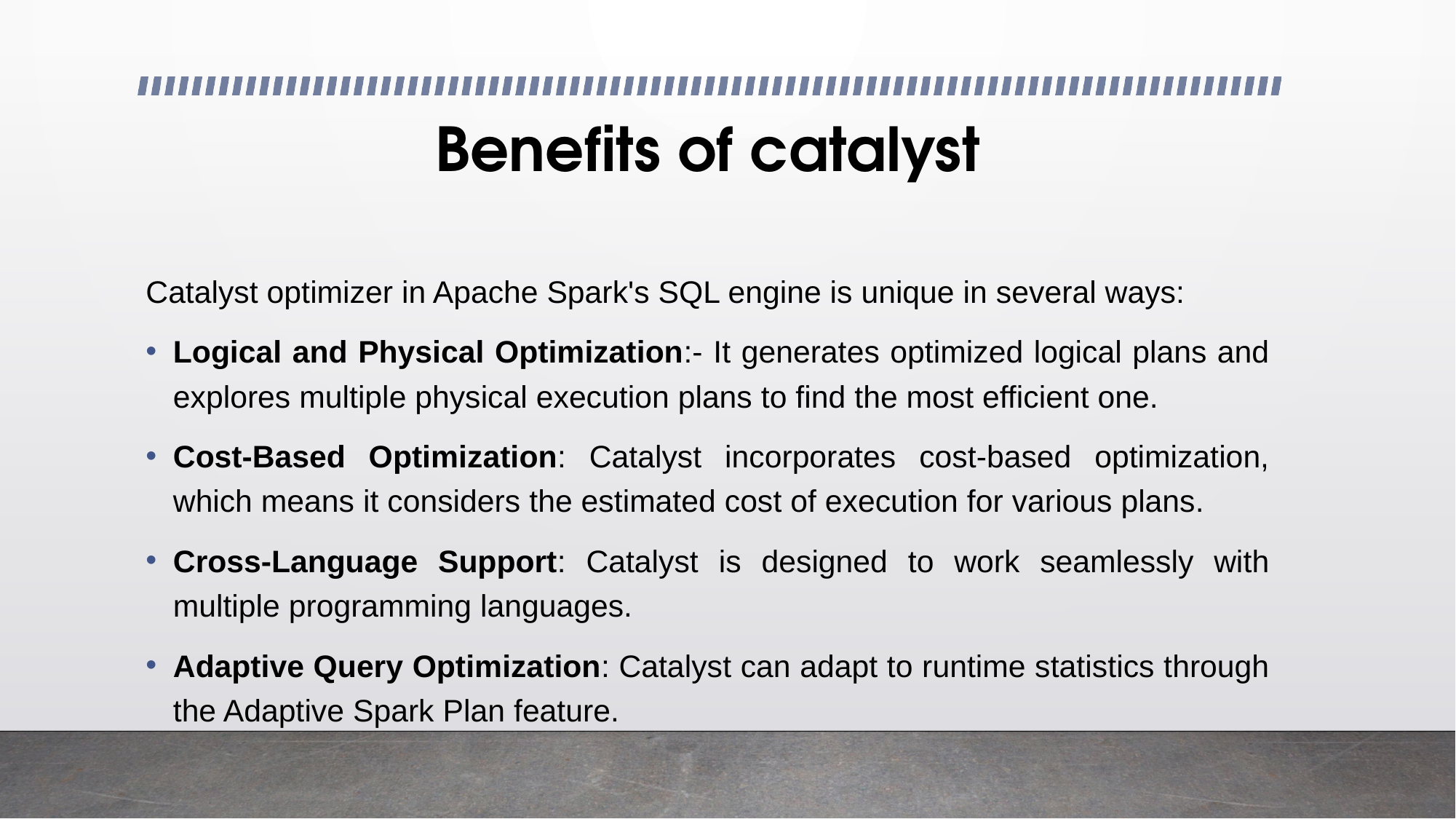

# Benefits of catalyst
Catalyst optimizer in Apache Spark's SQL engine is unique in several ways:
Logical and Physical Optimization:- It generates optimized logical plans and explores multiple physical execution plans to find the most efficient one.
Cost-Based Optimization: Catalyst incorporates cost-based optimization, which means it considers the estimated cost of execution for various plans.
Cross-Language Support: Catalyst is designed to work seamlessly with multiple programming languages.
Adaptive Query Optimization: Catalyst can adapt to runtime statistics through the Adaptive Spark Plan feature.